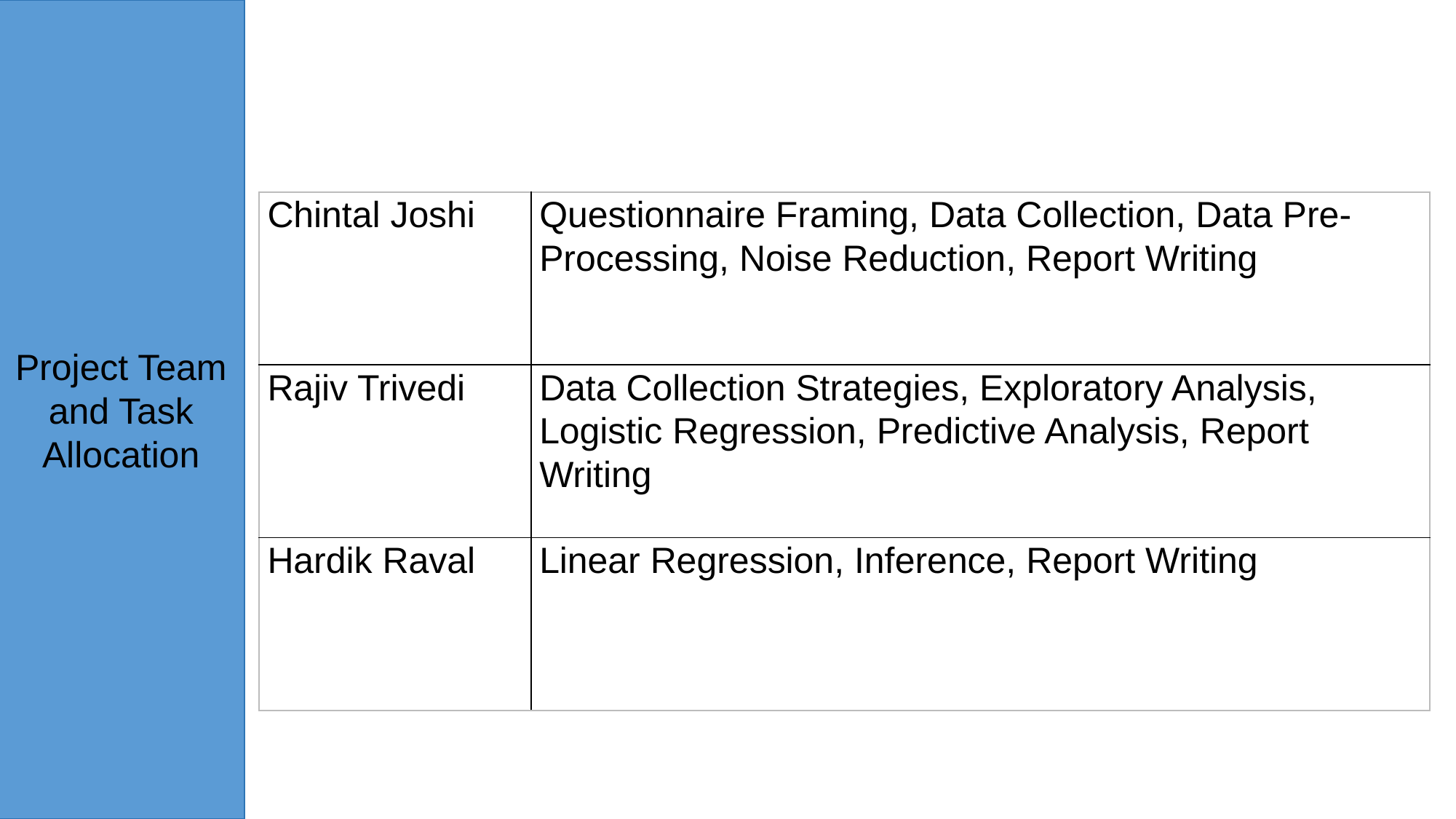

Project Team and Task Allocation
| Chintal Joshi | Questionnaire Framing, Data Collection, Data Pre-Processing, Noise Reduction, Report Writing |
| --- | --- |
| Rajiv Trivedi | Data Collection Strategies, Exploratory Analysis, Logistic Regression, Predictive Analysis, Report Writing |
| Hardik Raval | Linear Regression, Inference, Report Writing |